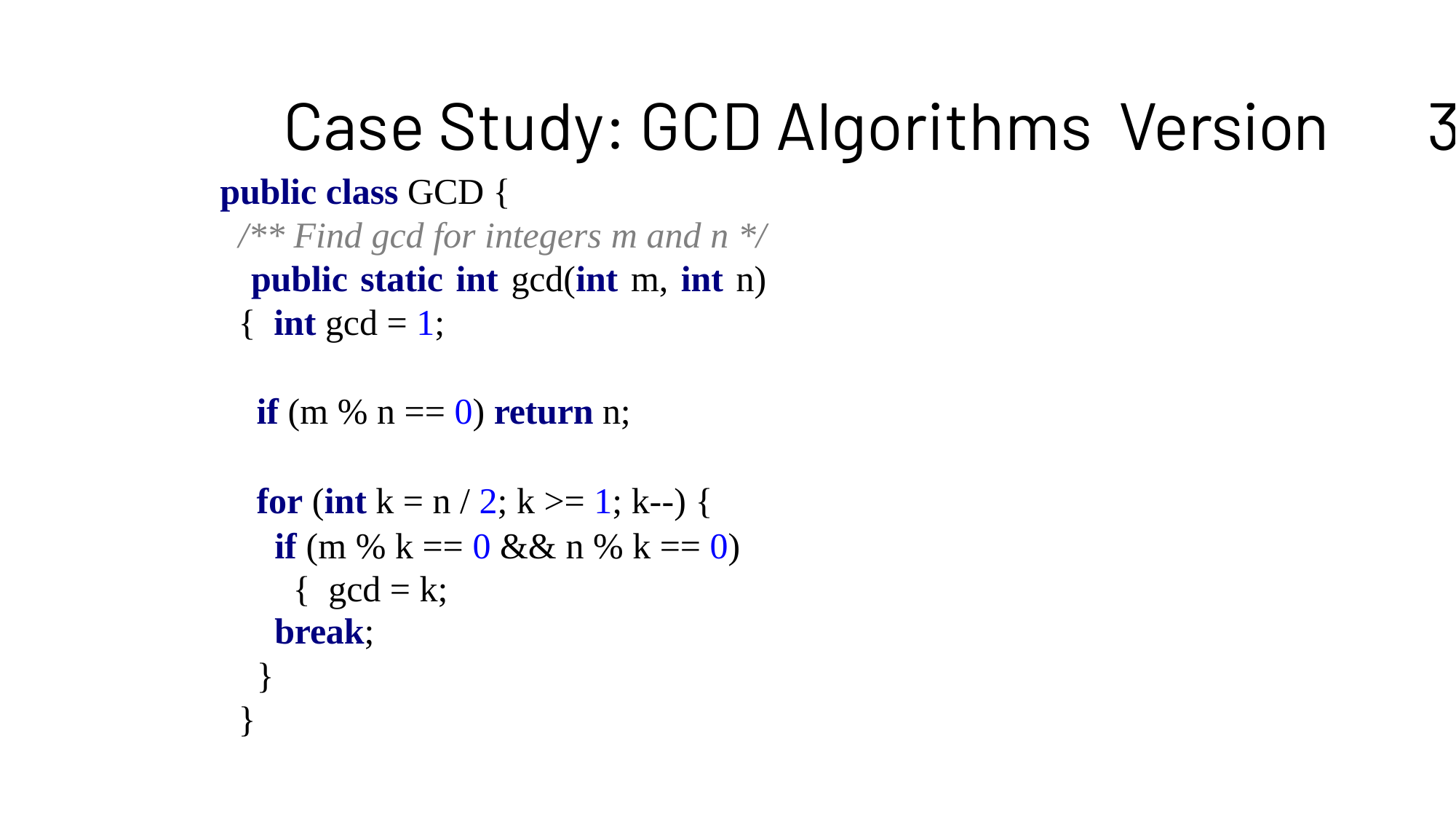

# Case Study: GCD Algorithms  Version	3
public class GCD {
/** Find gcd for integers m and n */  public static int gcd(int m, int n) {  int gcd = 1;

if (m % n == 0) return n;

for (int k = n / 2; k >= 1; k--) {
if (m % k == 0 && n % k == 0) {  gcd = k;
break;
}
}